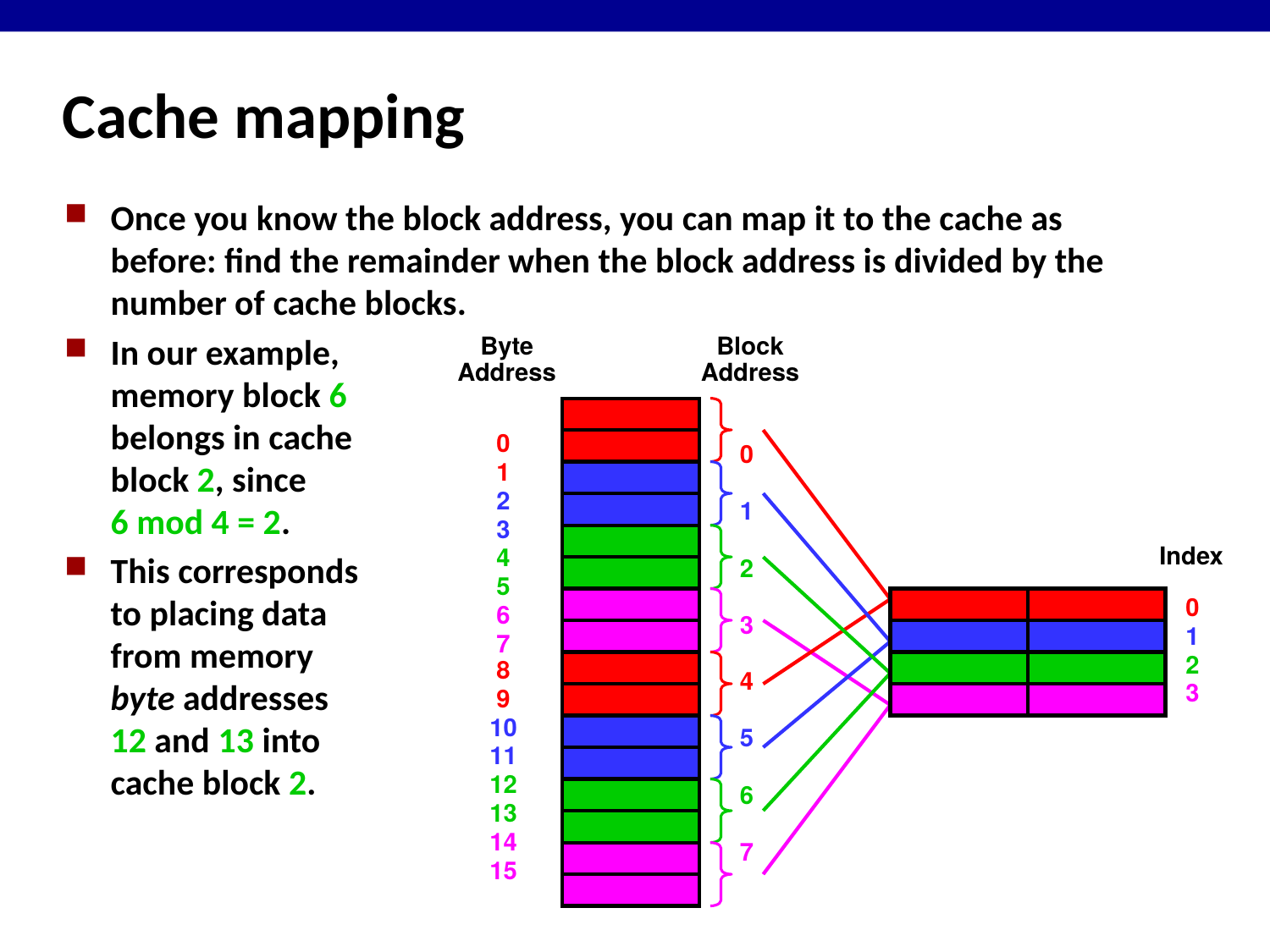

# Cache mapping
Once you know the block address, you can map it to the cache as before: find the remainder when the block address is divided by the number of cache blocks.
In our example,
	memory block 6
	belongs in cache
	block 2, since
	6 mod 4 = 2.
This corresponds
	to placing data
	from memory
	byte addresses
	12 and 13 into
	cache block 2.
Byte
Address
Block
Address

0
1
2
3
4
5
6
7
8
9
10
11
12
13
14
15
0

1

2

3

4

5

6

7

Index

0
1
2
3